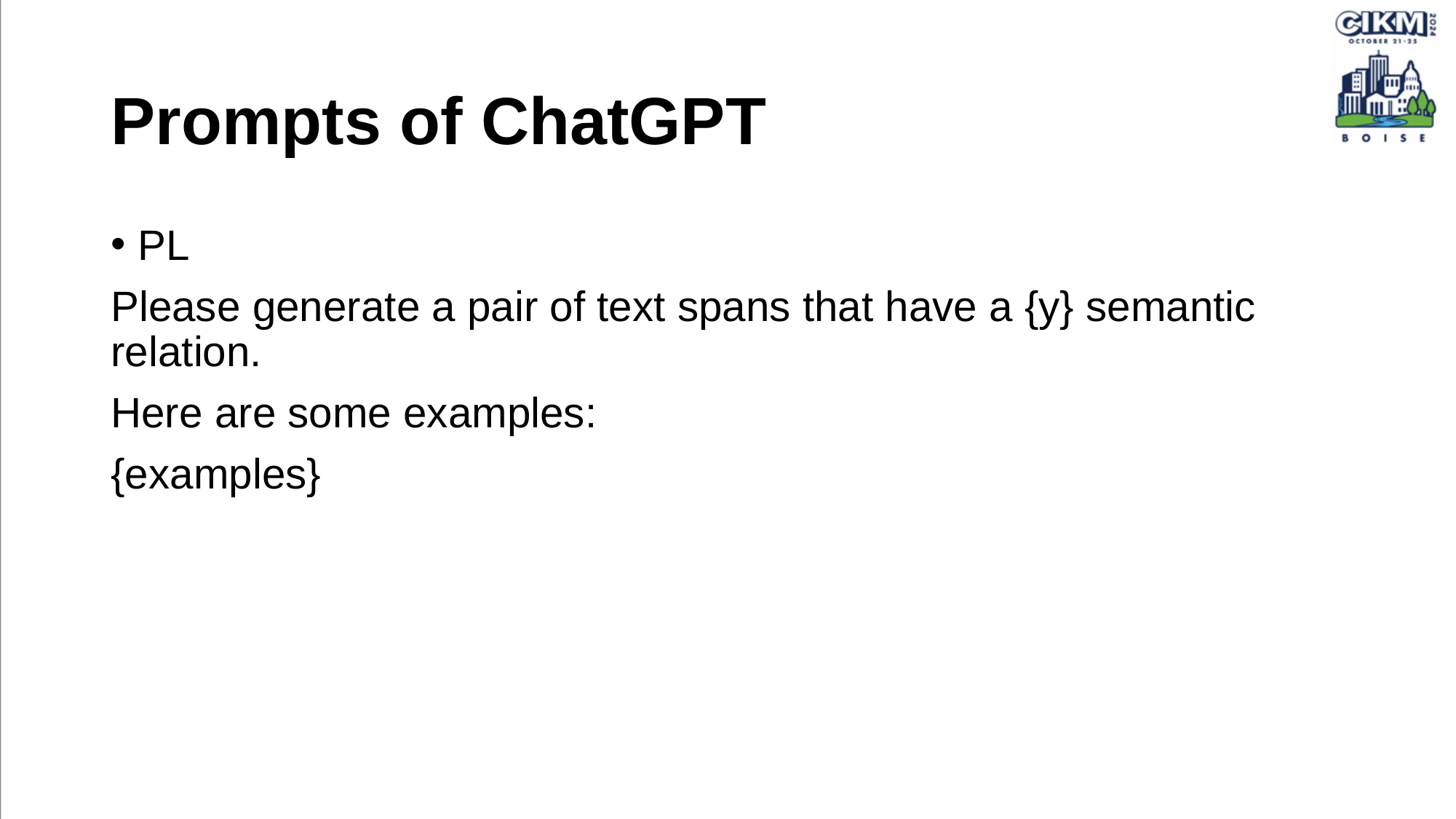

# Prompts of ChatGPT
PL
Please generate a pair of text spans that have a {y} semantic relation.
Here are some examples:
{examples}